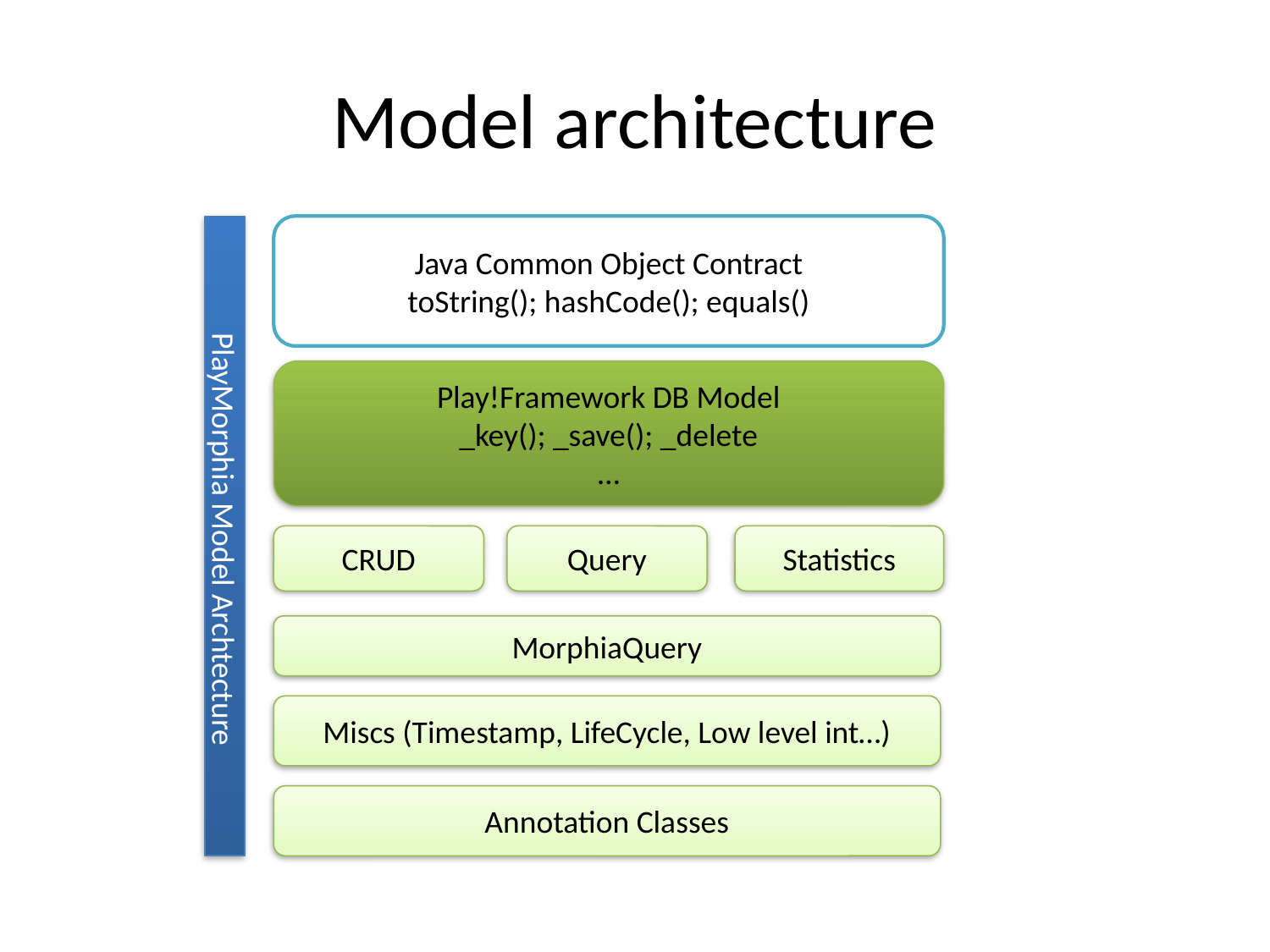

# Model architecture

 PlayMorphia Model Archtecture
Java Common Object Contract
toString(); hashCode(); equals()
Play!Framework DB Model
_key(); _save(); _delete
…
CRUD
Query
Statistics
MorphiaQuery
Miscs (Timestamp, LifeCycle, Low level int…)
Annotation Classes